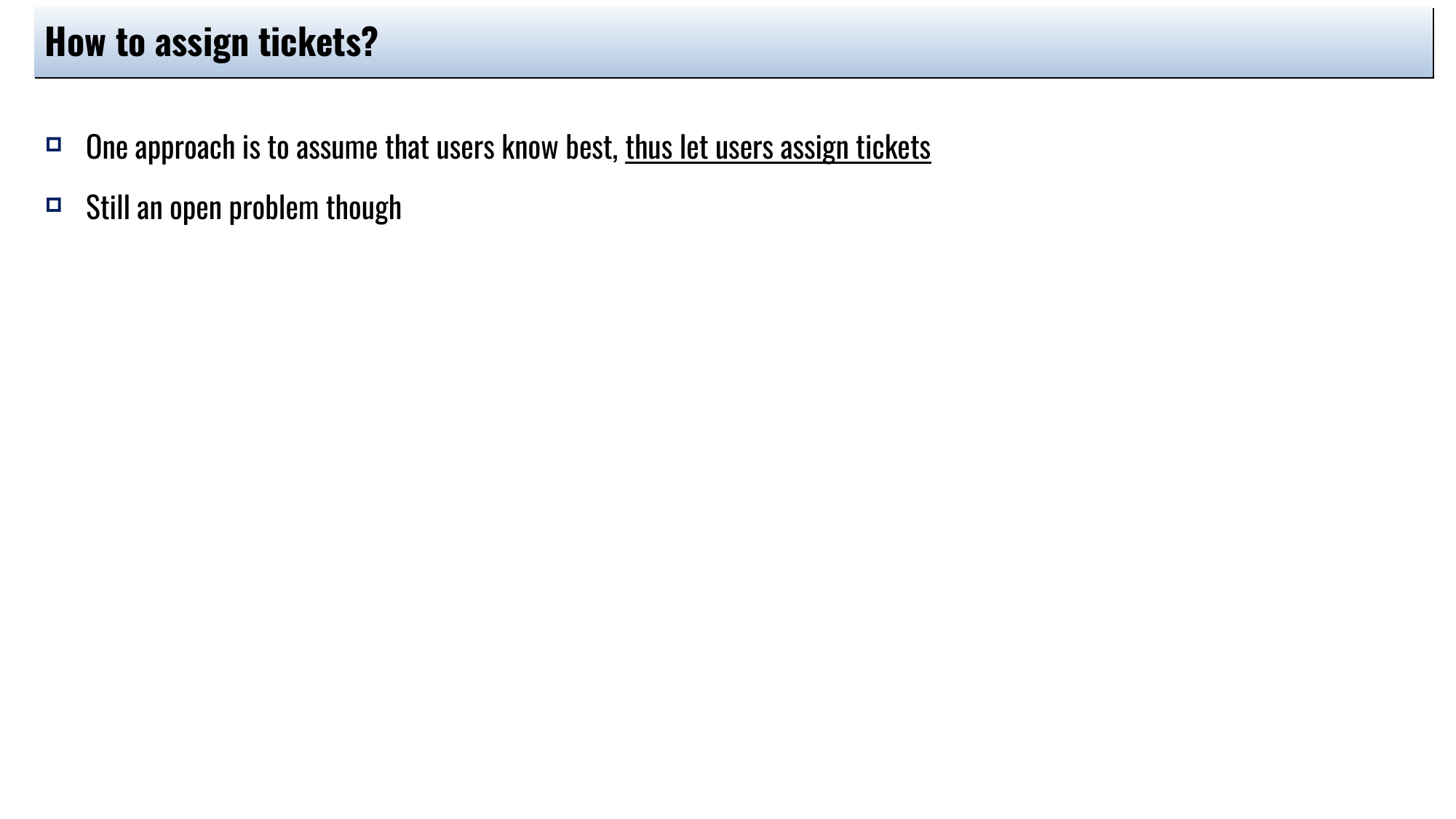

# How to assign tickets?
One approach is to assume that users know best, thus let users assign tickets
Still an open problem though